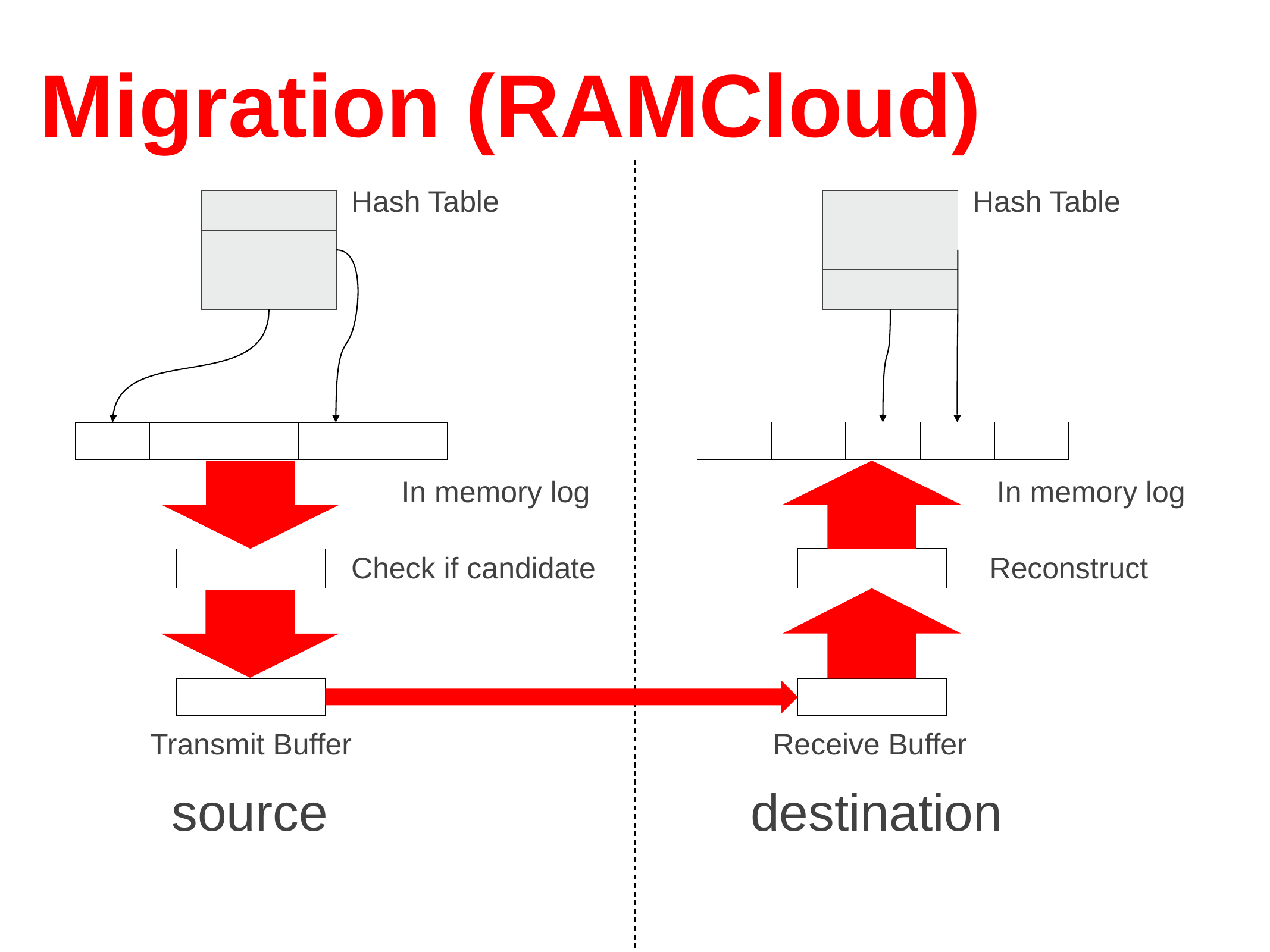

# Migration (RAMCloud)
Hash Table
Hash Table
|  |
| --- |
|  |
|  |
|  |
| --- |
|  |
|  |

In memory log
In memory log
Check if candidate
 Reconstruct

Transmit Buffer
Receive Buffer
destination
source